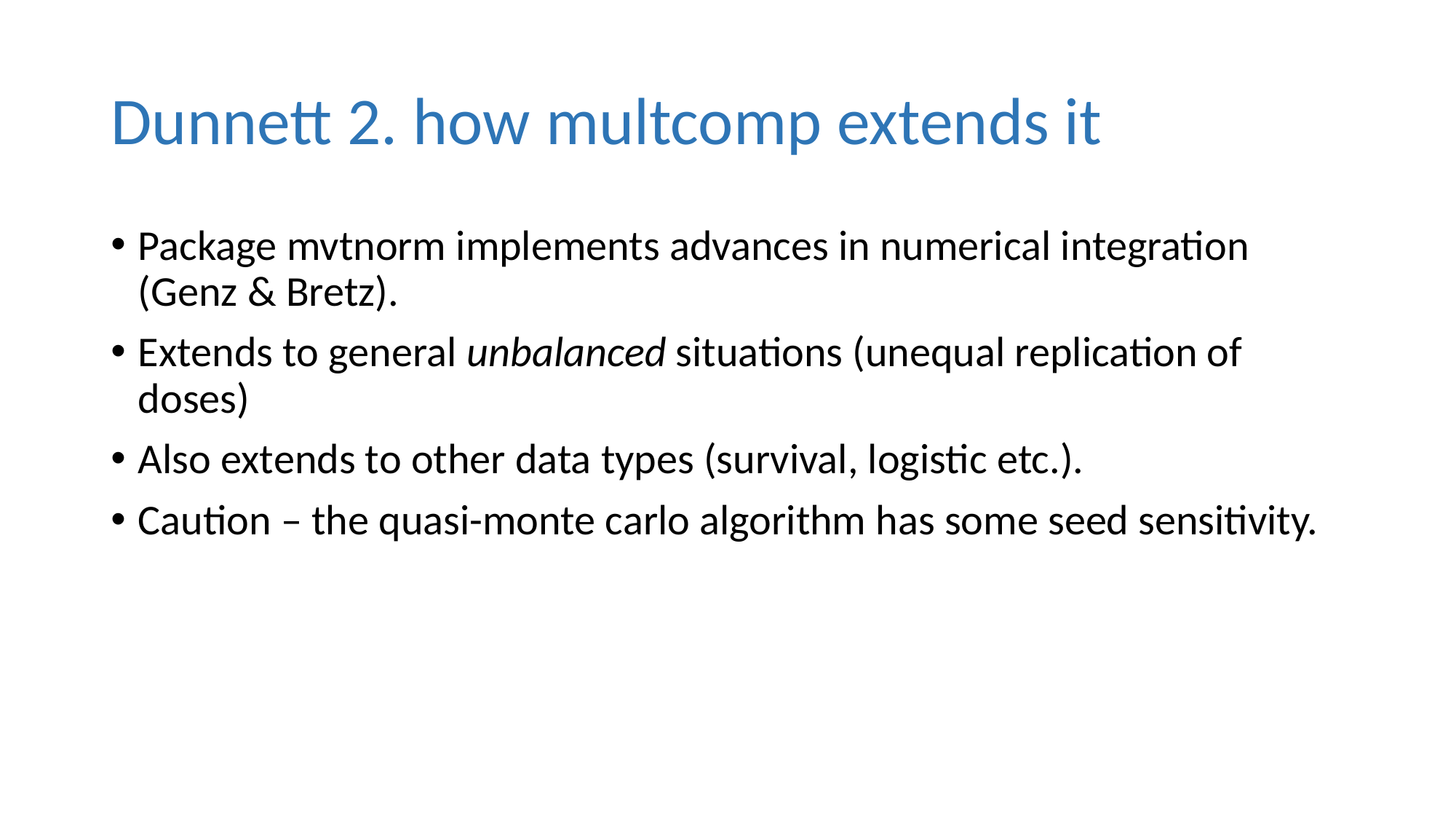

# Dunnett 2. how multcomp extends it
Package mvtnorm implements advances in numerical integration (Genz & Bretz).
Extends to general unbalanced situations (unequal replication of doses)
Also extends to other data types (survival, logistic etc.).
Caution – the quasi-monte carlo algorithm has some seed sensitivity.